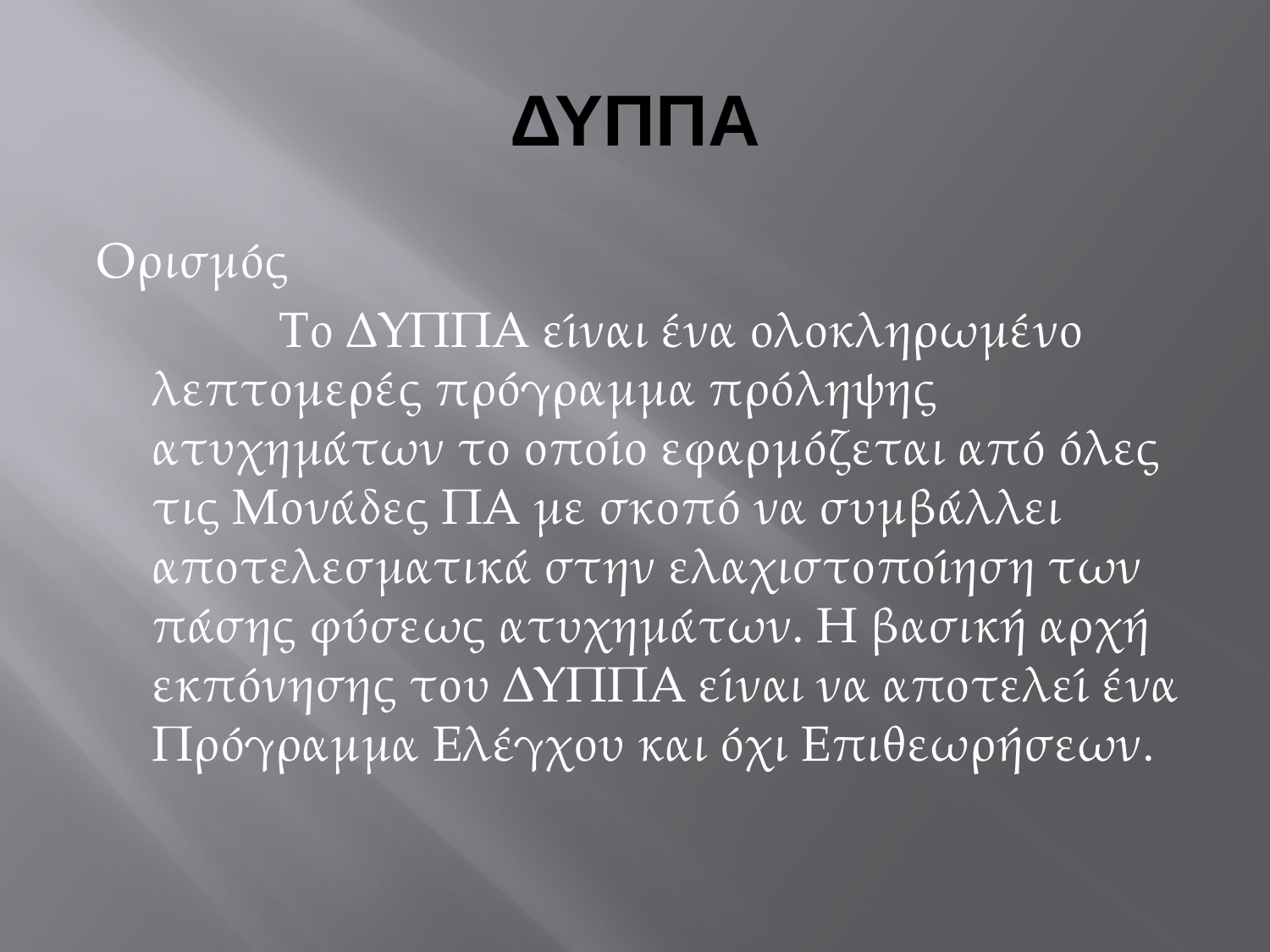

# ΔΥΠΠΑ
Ορισμός
		Το ΔΥΠΠΑ είναι ένα ολοκληρωμένο λεπτομερές πρόγραμμα πρόληψης ατυχημάτων το οποίο εφαρμόζεται από όλες τις Μονάδες ΠΑ με σκοπό να συμβάλλει αποτελεσματικά στην ελαχιστοποίηση των πάσης φύσεως ατυχημάτων. Η βασική αρχή εκπόνησης του ΔΥΠΠΑ είναι να αποτελεί ένα Πρόγραμμα Ελέγχου και όχι Επιθεωρήσεων.